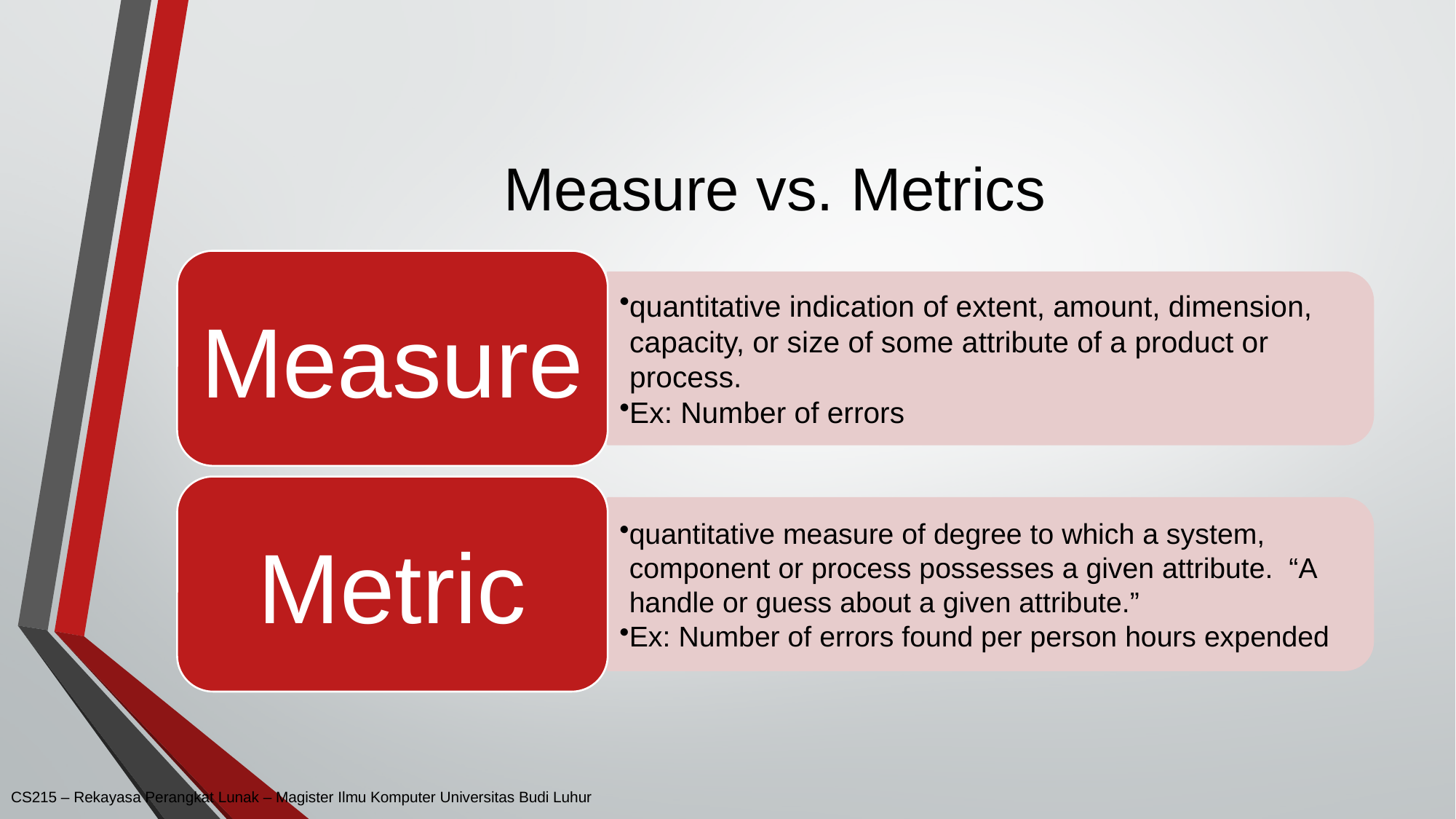

# Measure vs. Metrics
Measure
quantitative indication of extent, amount, dimension, capacity, or size of some attribute of a product or process.
Metric
quantitative measure of degree to which a system, component or process possesses a given attribute.  “A handle or guess about a given attribute.”
Ex: Number of errors
Ex: Number of errors found per person hours expended
CS215 – Rekayasa Perangkat Lunak – Magister Ilmu Komputer Universitas Budi Luhur